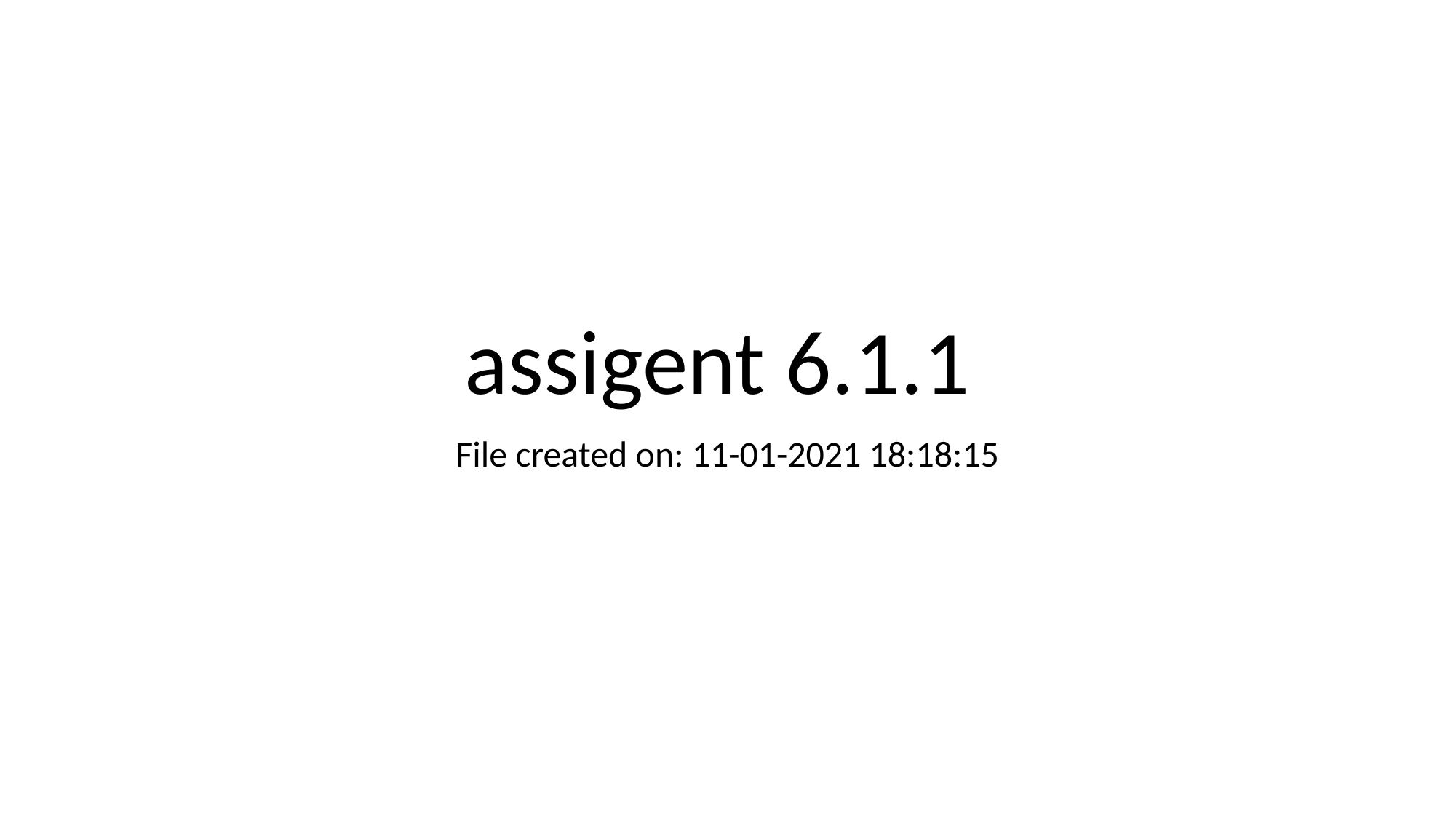

# assigent 6.1.1
File created on: 11-01-2021 18:18:15